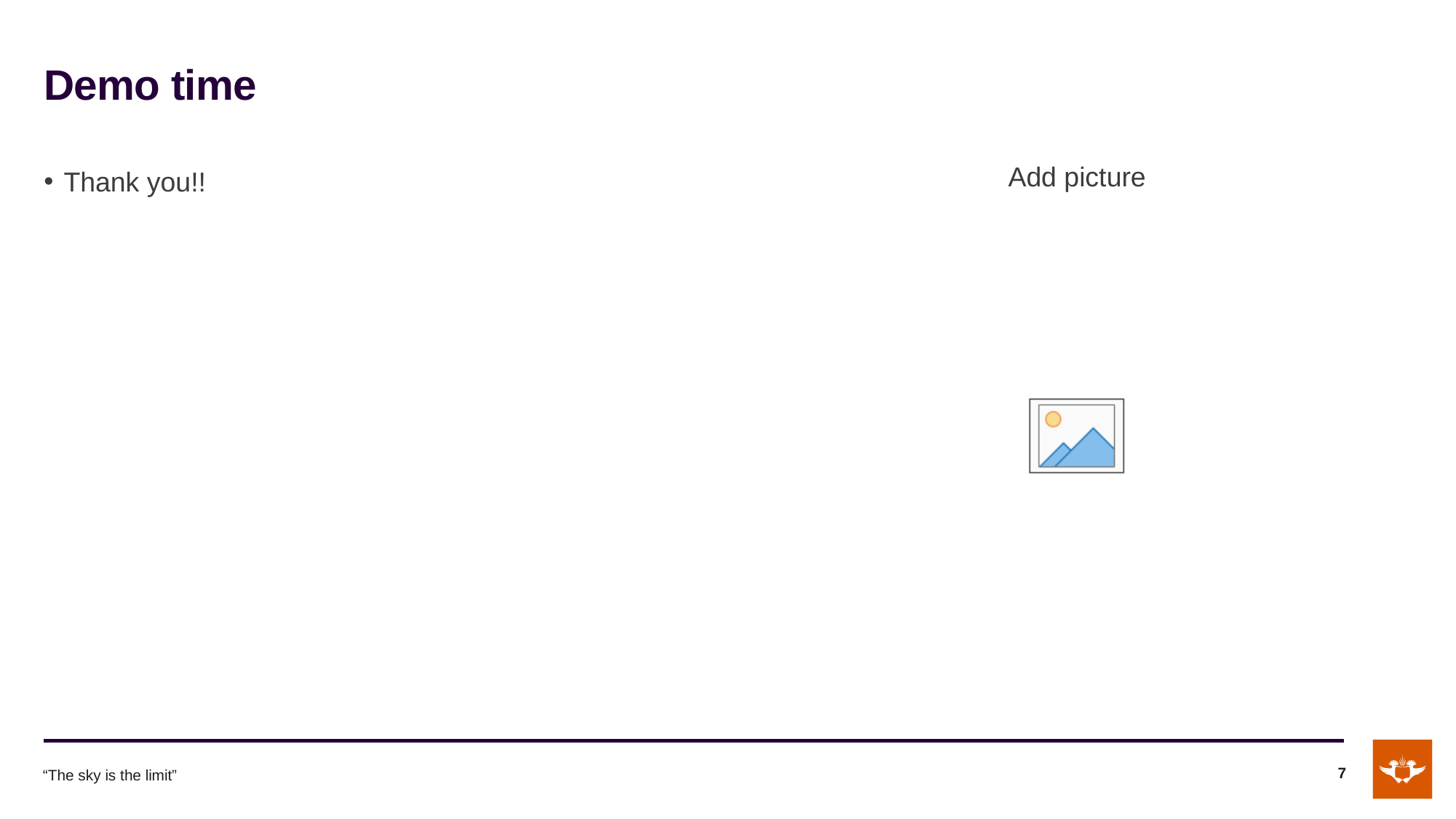

# Demo time
Thank you!!

“The sky is the limit”